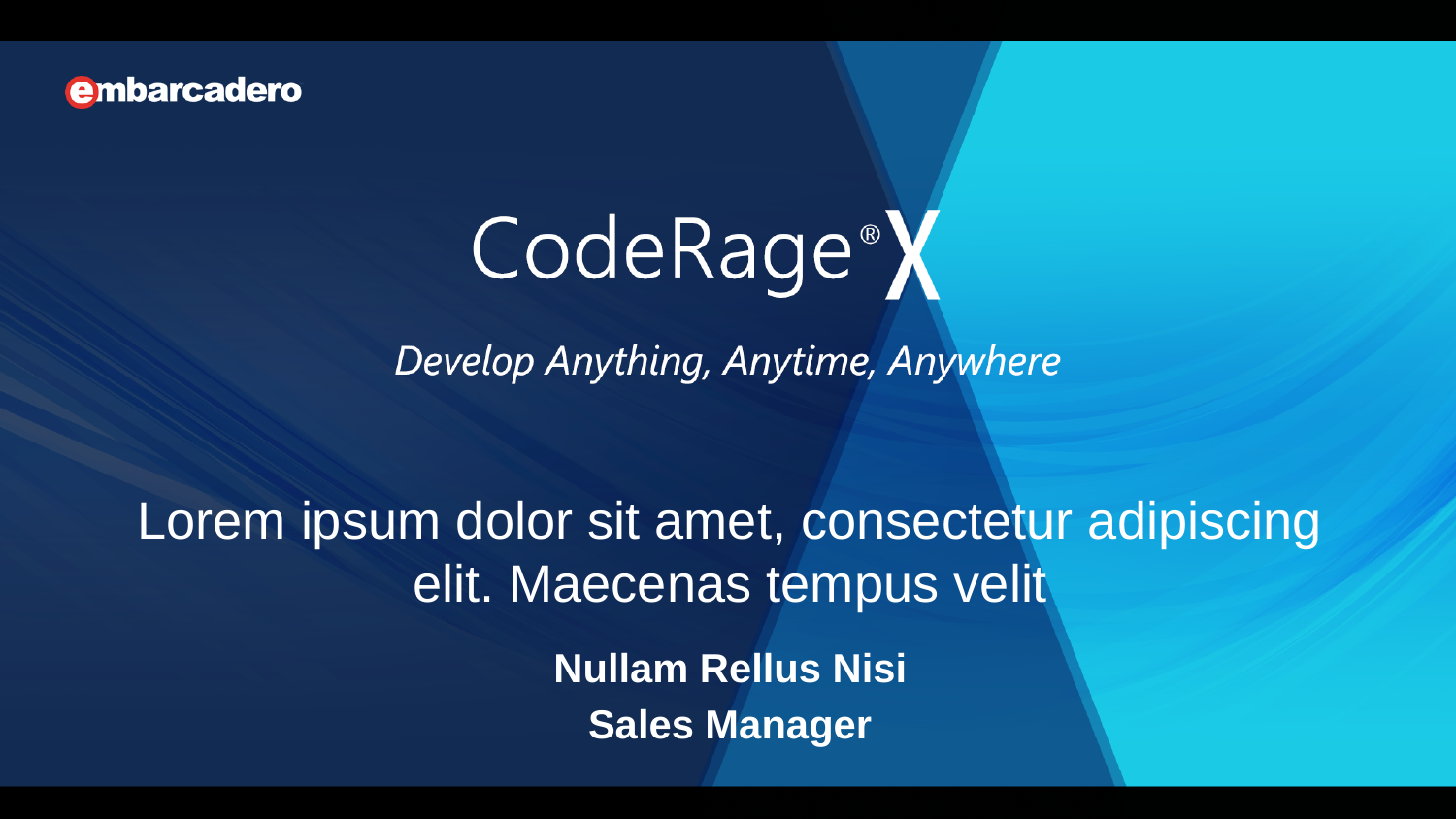

# Lorem ipsum dolor sit amet, consectetur adipiscing elit. Maecenas tempus velit
Nullam Rellus Nisi
Sales Manager